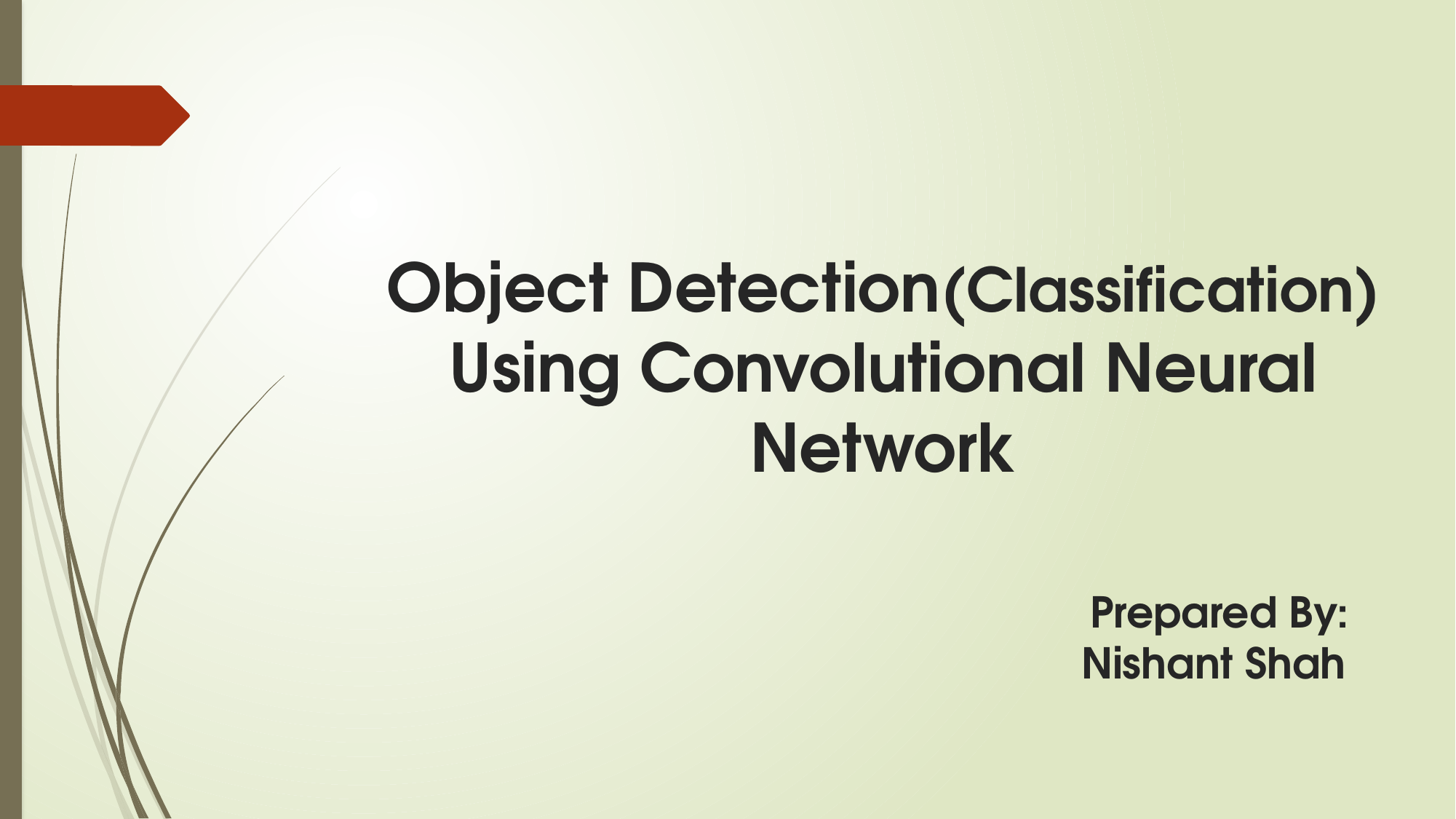

# Object Detection(Classification) Using Convolutional Neural Network

Prepared By:
Nishant Shah